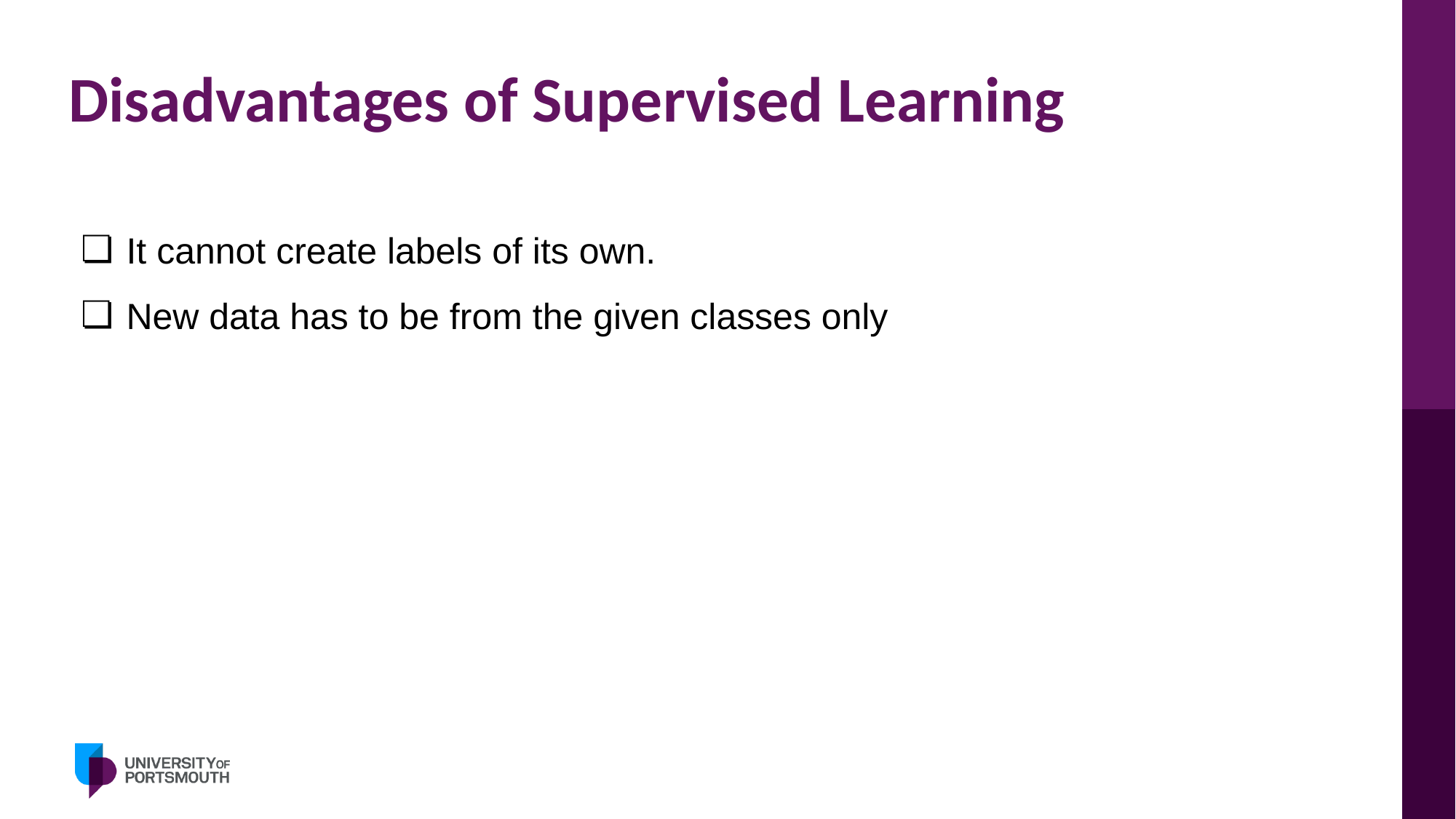

# Disadvantages of Supervised Learning
It cannot create labels of its own.
New data has to be from the given classes only